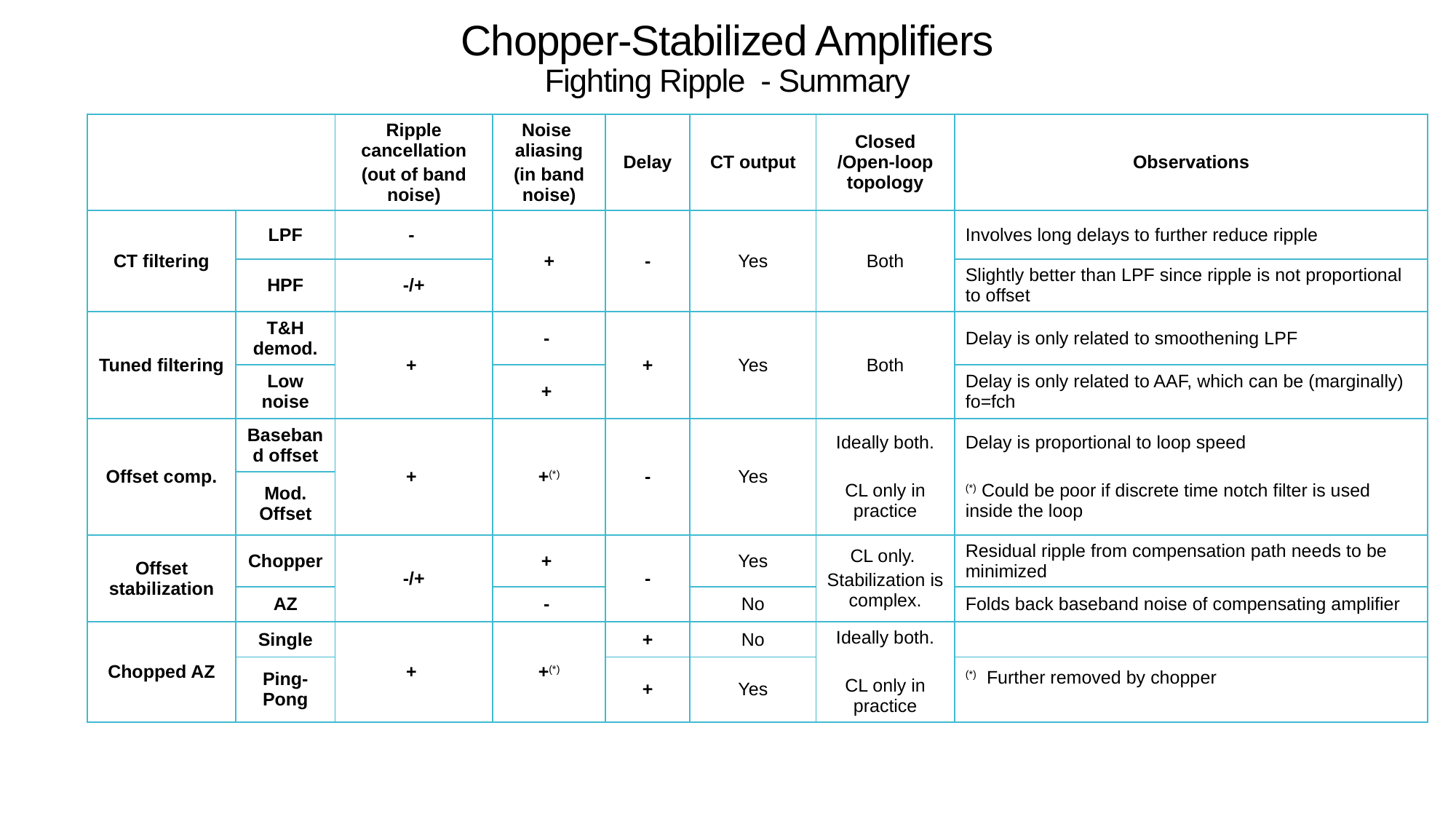

# Chopper-Stabilized Amplifiers Fighting Ripple  - Summary
|  |  | Ripple cancellation (out of band noise) | Noise aliasing (in band noise) | Delay | CT output | Closed /Open-loop topology | Observations |
| --- | --- | --- | --- | --- | --- | --- | --- |
| CT filtering | LPF | - | + | - | Yes | Both | Involves long delays to further reduce ripple |
|  | HPF | -/+ |  |  |  |  | Slightly better than LPF since ripple is not proportional to offset |
| Tuned filtering | T&H demod. | + | - | + | Yes | Both | Delay is only related to smoothening LPF |
|  | Low noise |  | + |  |  |  | Delay is only related to AAF, which can be (marginally) fo=fch |
| Offset comp. | Baseband offset | + | +(\*) | - | Yes | Ideally both. CL only in practice | Delay is proportional to loop speed (\*) Could be poor if discrete time notch filter is used inside the loop |
|  | Mod. Offset |  |  |  |  |  |  |
| Offset stabilization | Chopper | -/+ | + | - | Yes | CL only. Stabilization is complex. | Residual ripple from compensation path needs to be minimized |
|  | AZ |  | - |  | No |  | Folds back baseband noise of compensating amplifier |
| Chopped AZ | Single | + | +(\*) | + | No | Ideally both. CL only in practice |  |
|  | Ping-Pong |  |  | + | Yes |  | (\*) Further removed by chopper |